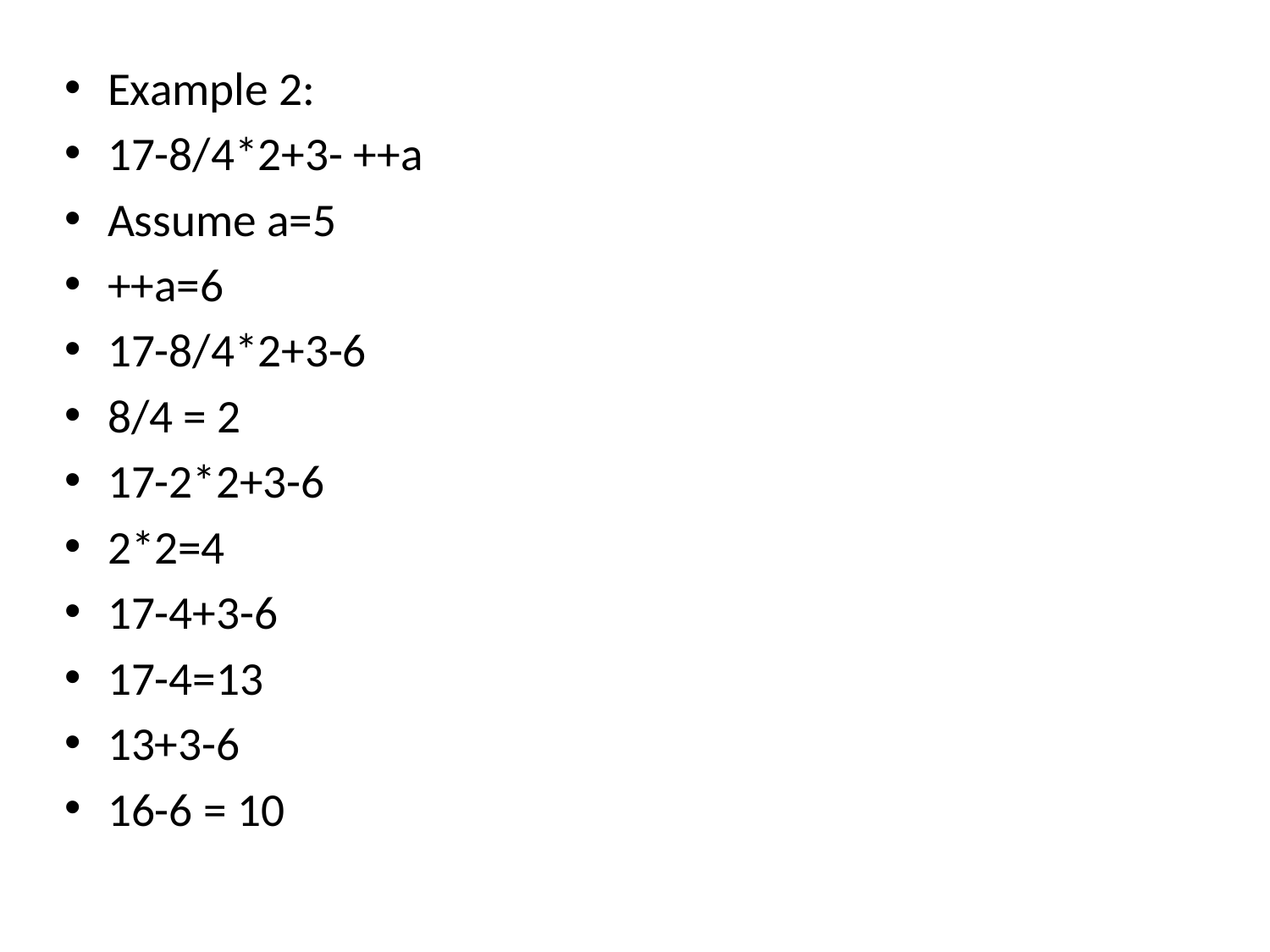

Example 2:
17-8/4*2+3- ++a
Assume a=5
++a=6
17-8/4*2+3-6
8/4 = 2
17-2*2+3-6
2*2=4
17-4+3-6
17-4=13
13+3-6
16-6 = 10